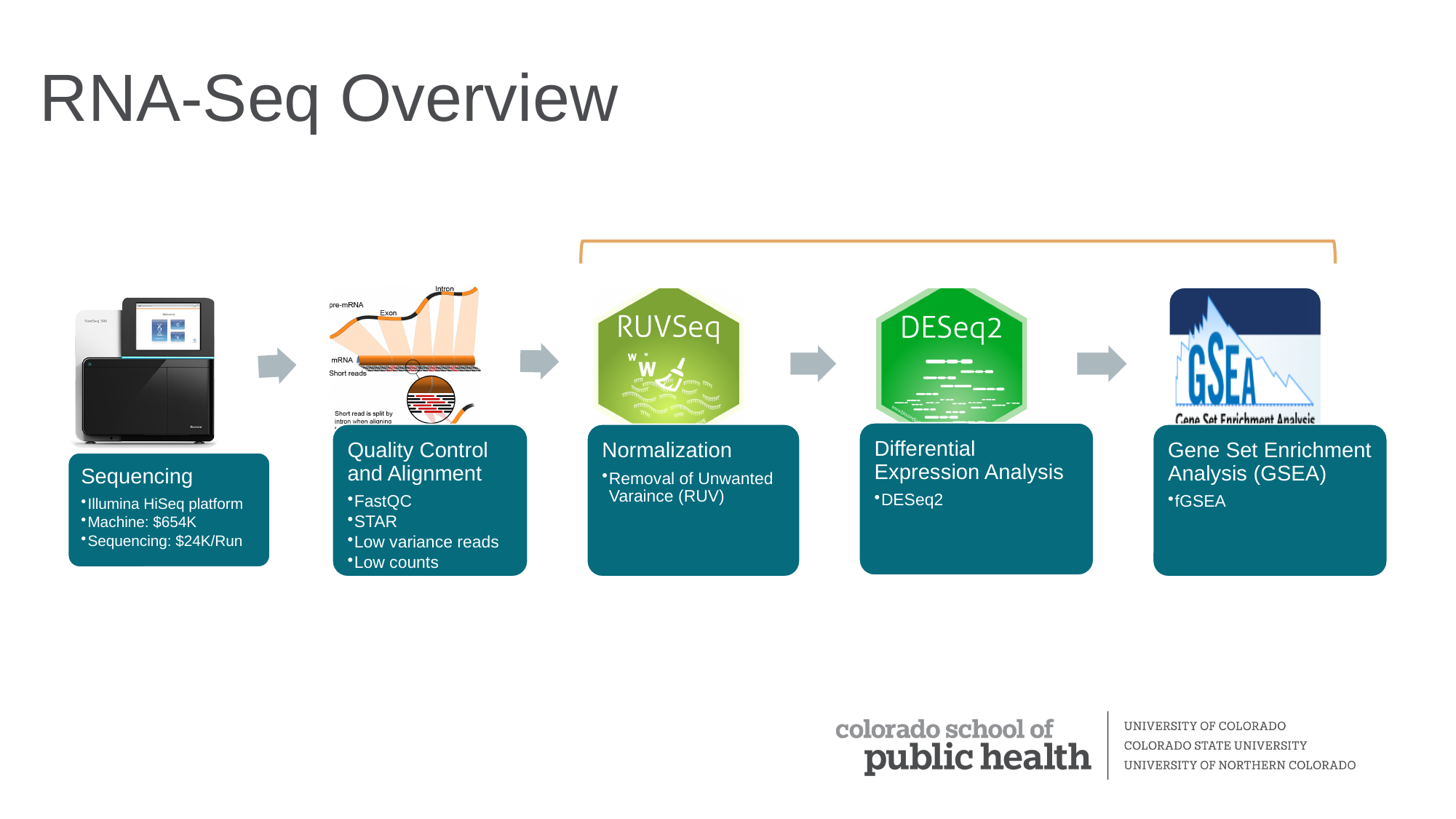

# RNA-Seq Overview
Sequencing
Illumina HiSeq platform
Machine: $654K
Sequencing: $24K/Run

Quality Control and Alignment
FastQC
STAR
Low variance reads
Low counts

Normalization
Removal of Unwanted Varaince (RUV)

Differential Expression Analysis
DESeq2

Gene Set Enrichment Analysis (GSEA)
fGSEA